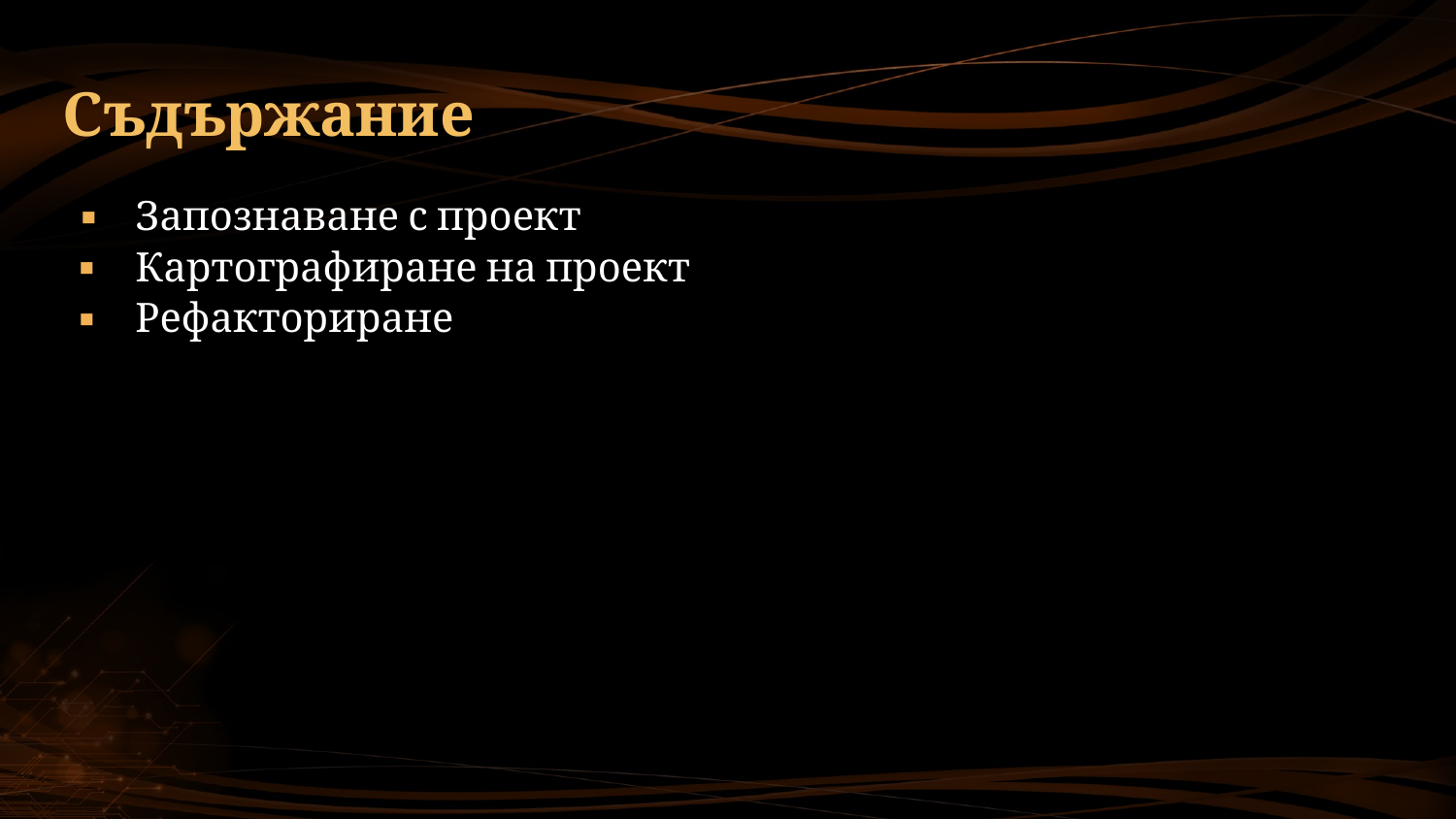

# Съдържание
Запознаване с проект
Картографиране на проект
Рефакториране